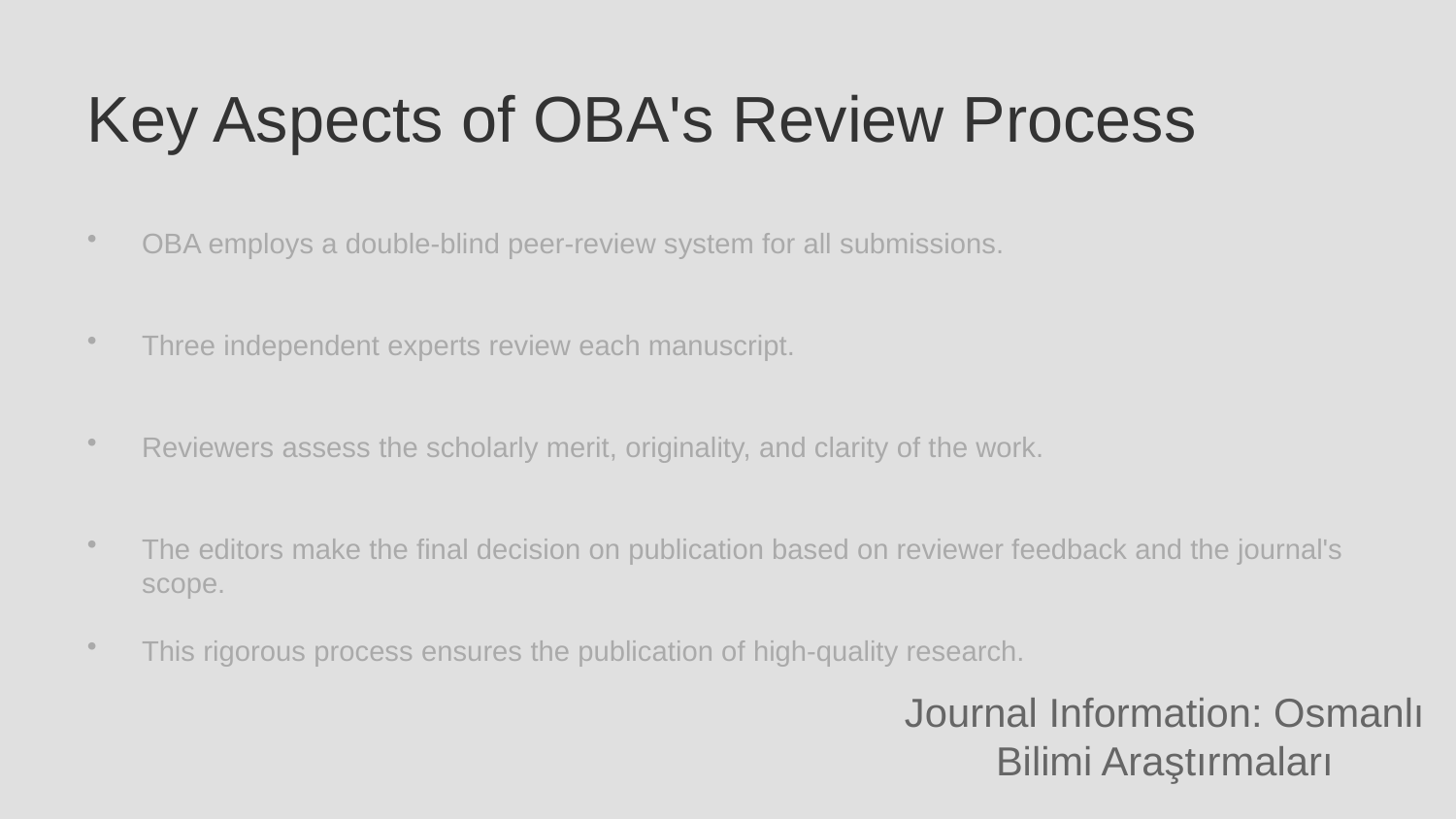

Key Aspects of OBA's Review Process
OBA employs a double-blind peer-review system for all submissions.
Three independent experts review each manuscript.
Reviewers assess the scholarly merit, originality, and clarity of the work.
The editors make the final decision on publication based on reviewer feedback and the journal's scope.
This rigorous process ensures the publication of high-quality research.
Journal Information: Osmanlı Bilimi Araştırmaları